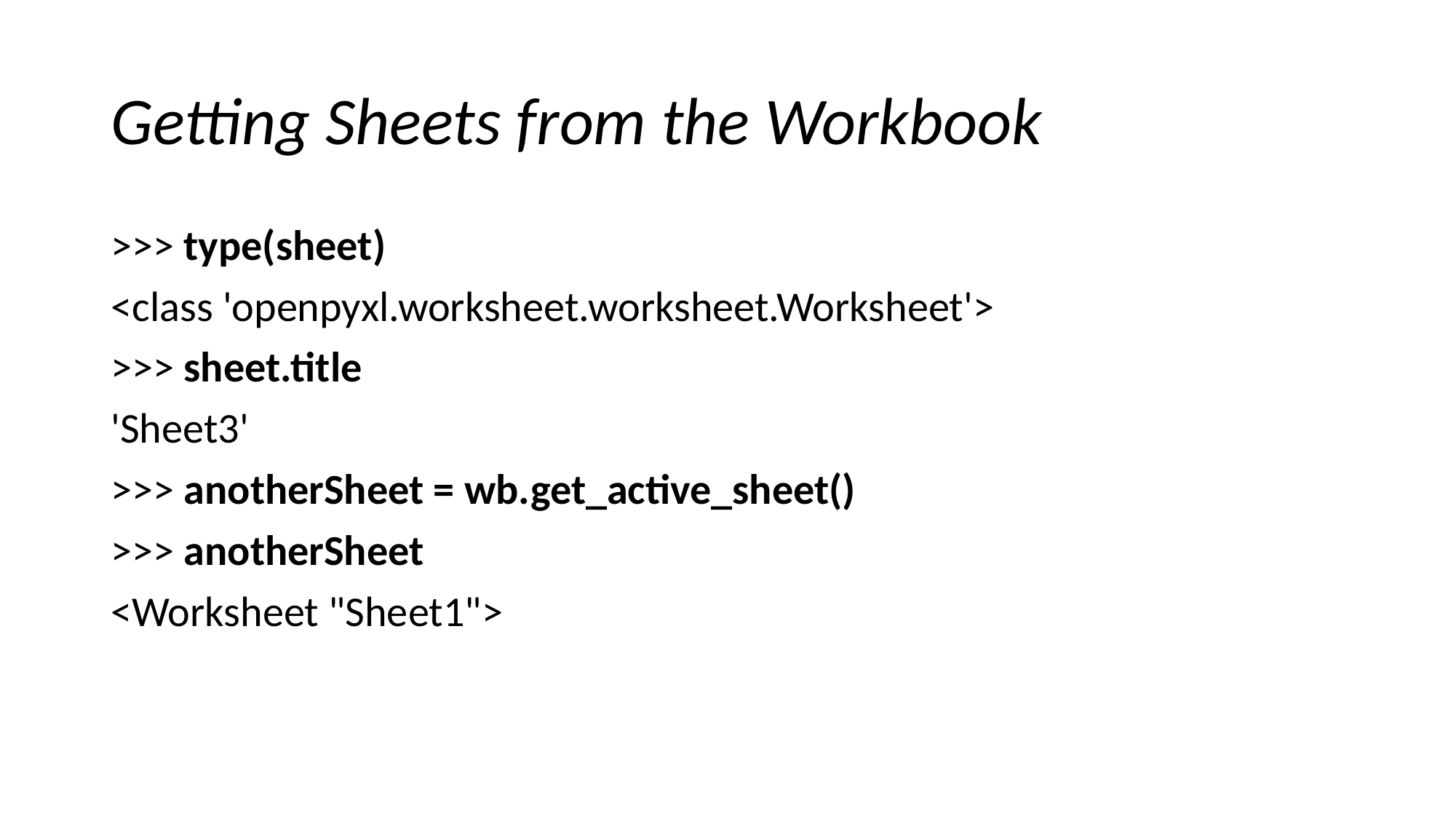

# Getting Sheets from the Workbook
>>> type(sheet)
<class 'openpyxl.worksheet.worksheet.Worksheet'>
>>> sheet.title
'Sheet3'
>>> anotherSheet = wb.get_active_sheet()
>>> anotherSheet
<Worksheet "Sheet1">